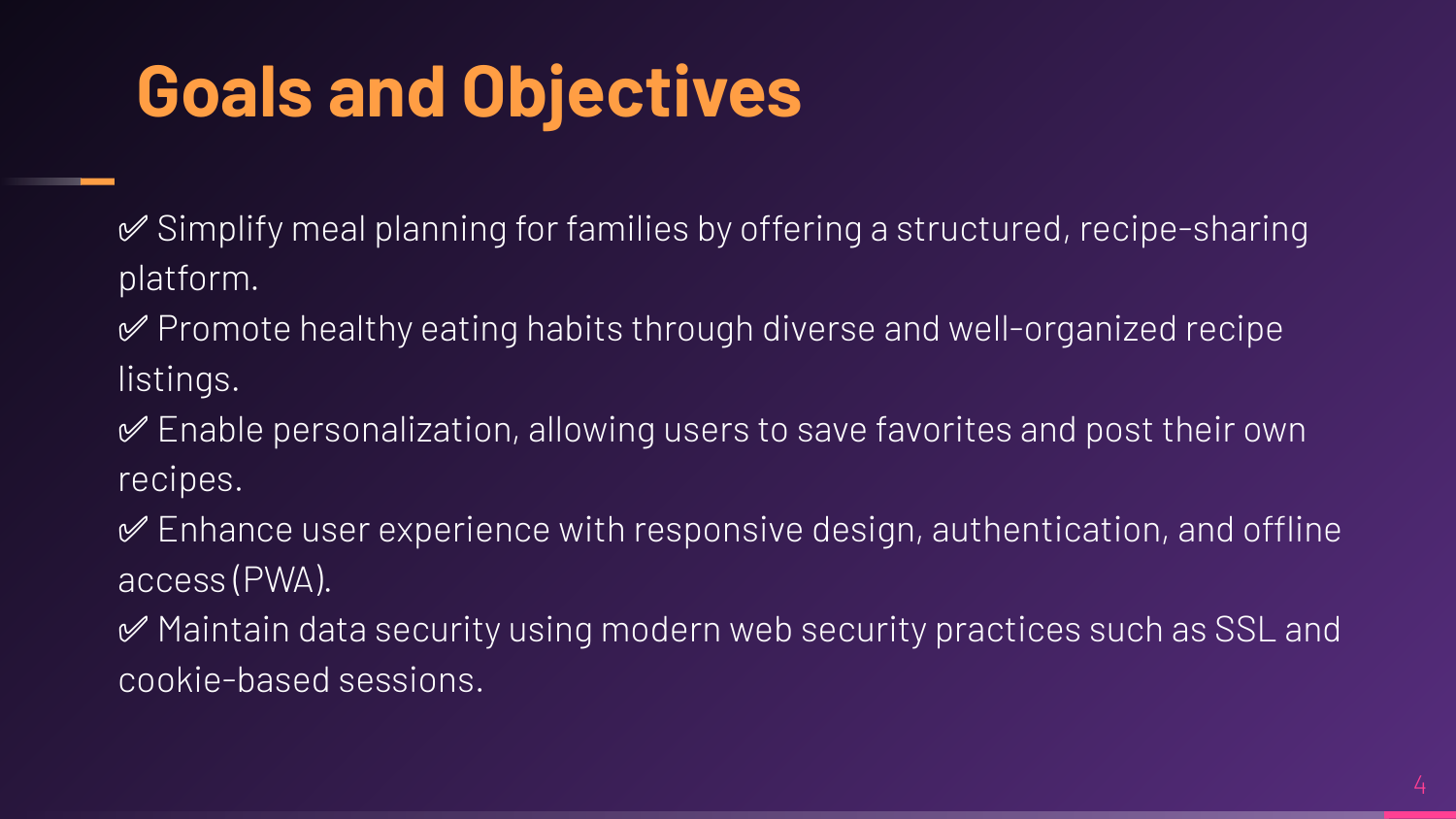

# Goals and Objectives
✅ Simplify meal planning for families by offering a structured, recipe-sharing platform.
✅ Promote healthy eating habits through diverse and well-organized recipe listings.
✅ Enable personalization, allowing users to save favorites and post their own recipes.
✅ Enhance user experience with responsive design, authentication, and offline access (PWA).
✅ Maintain data security using modern web security practices such as SSL and cookie-based sessions.

4